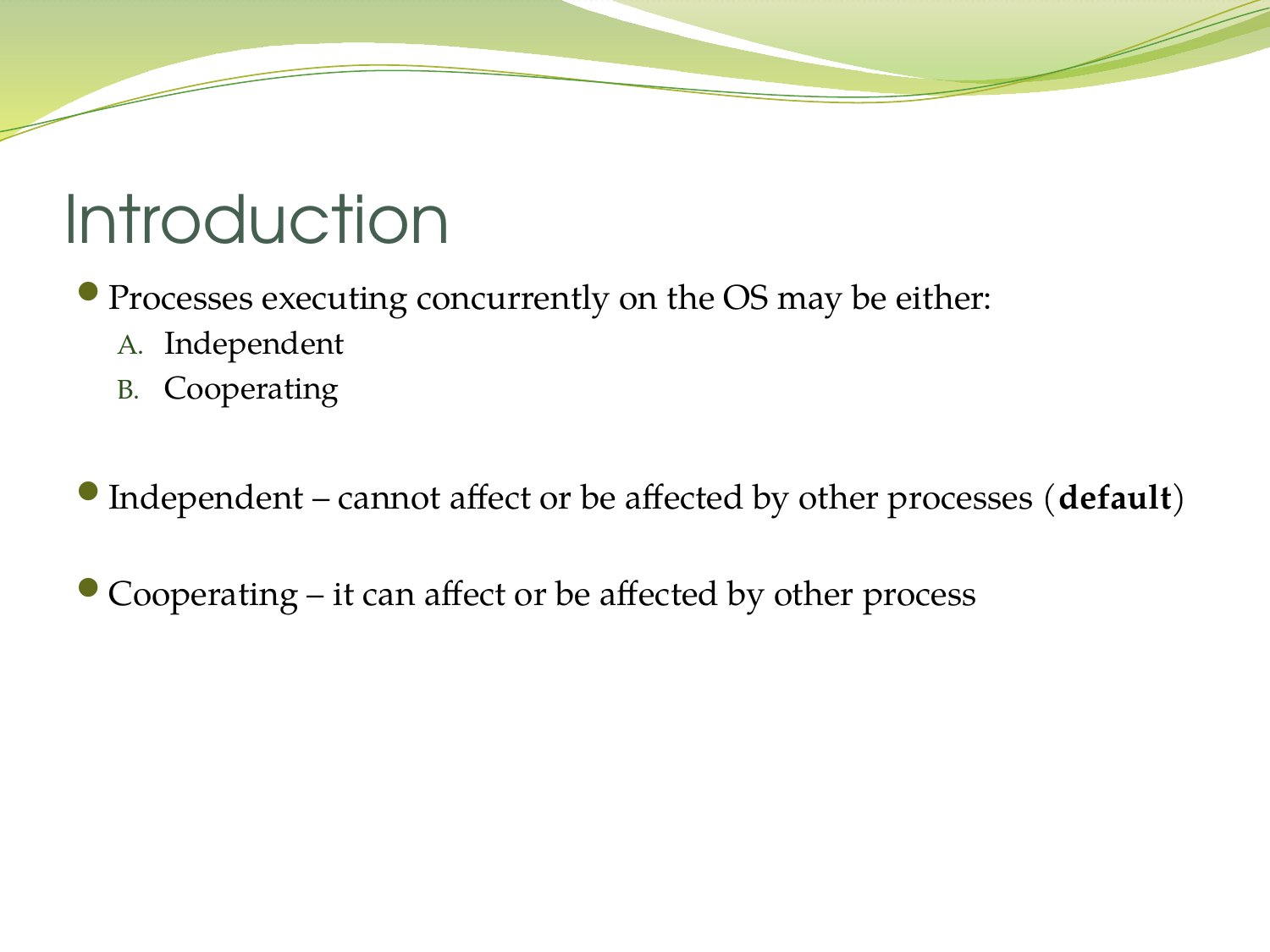

# Introduction
Processes executing concurrently on the OS may be either:
Independent
Cooperating

Independent – cannot affect or be affected by other processes (default)

Cooperating – it can affect or be affected by other process